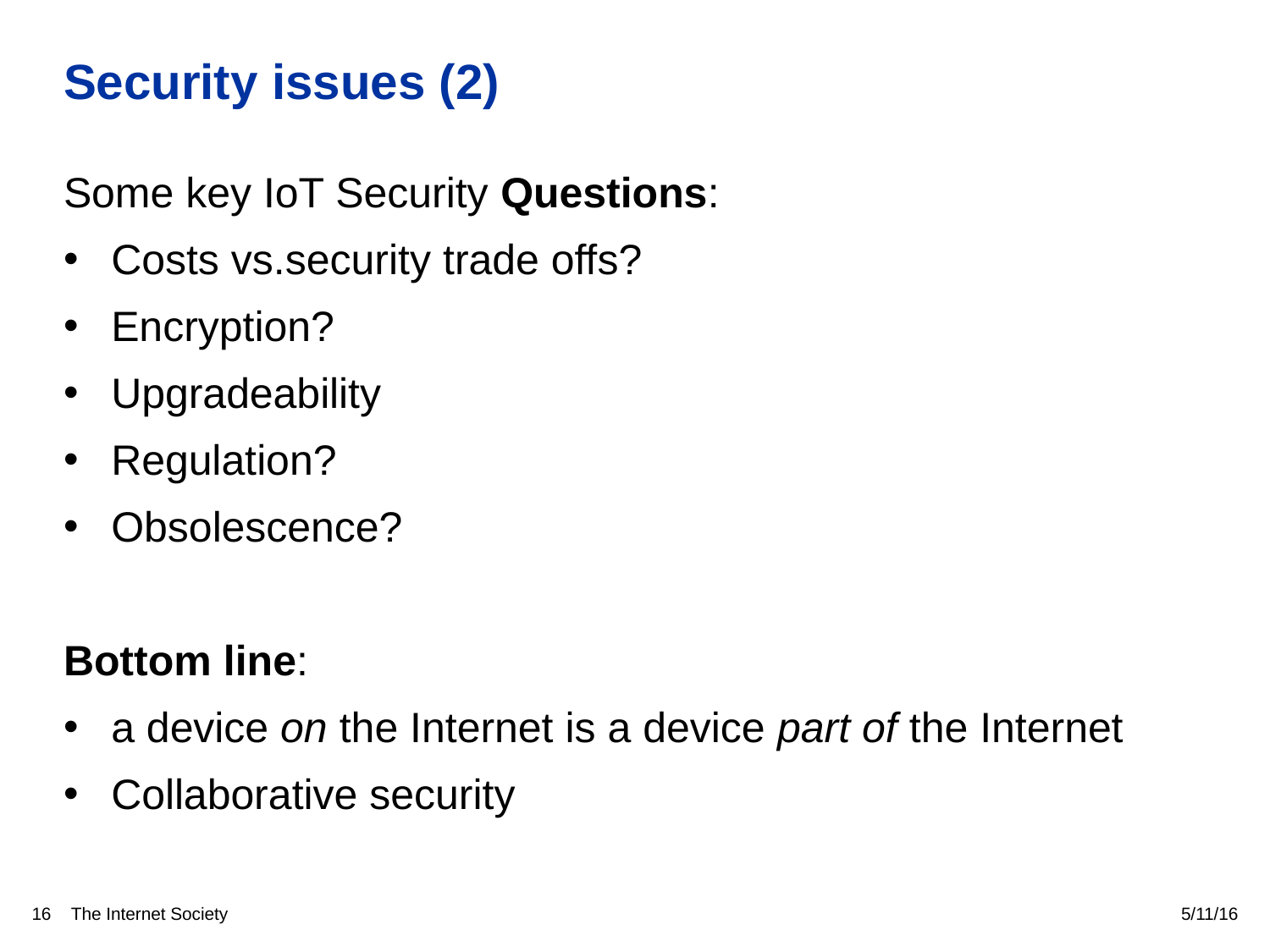

# Security issues (2)
Some key IoT Security Questions:
Costs vs.security trade offs?
Encryption?
Upgradeability
Regulation?
Obsolescence?

Bottom line:
a device on the Internet is a device part of the Internet
Collaborative security

16
5/11/16